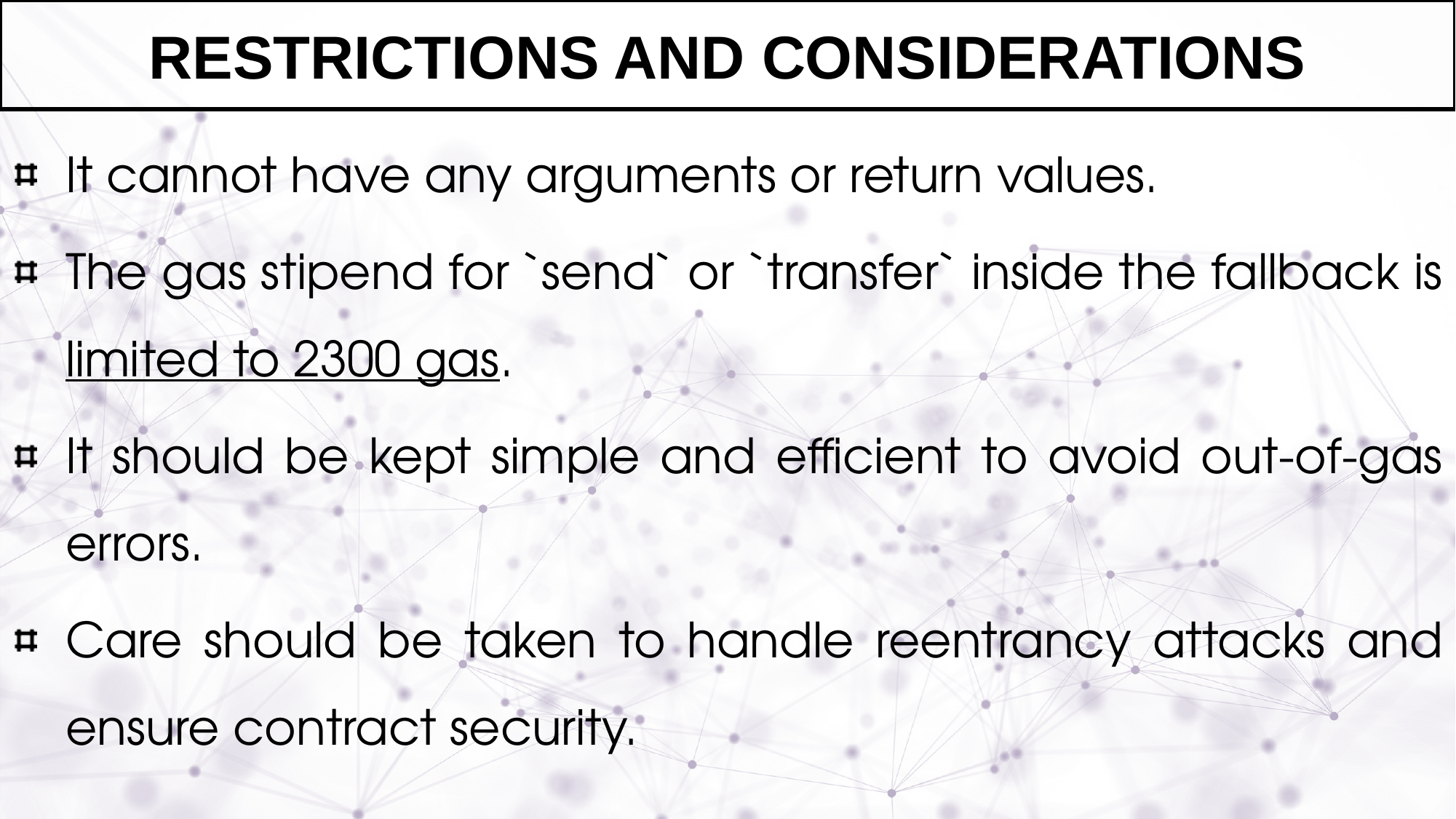

# Restrictions and Considerations
It cannot have any arguments or return values.
The gas stipend for `send` or `transfer` inside the fallback is limited to 2300 gas.
It should be kept simple and efficient to avoid out-of-gas errors.
Care should be taken to handle reentrancy attacks and ensure contract security.